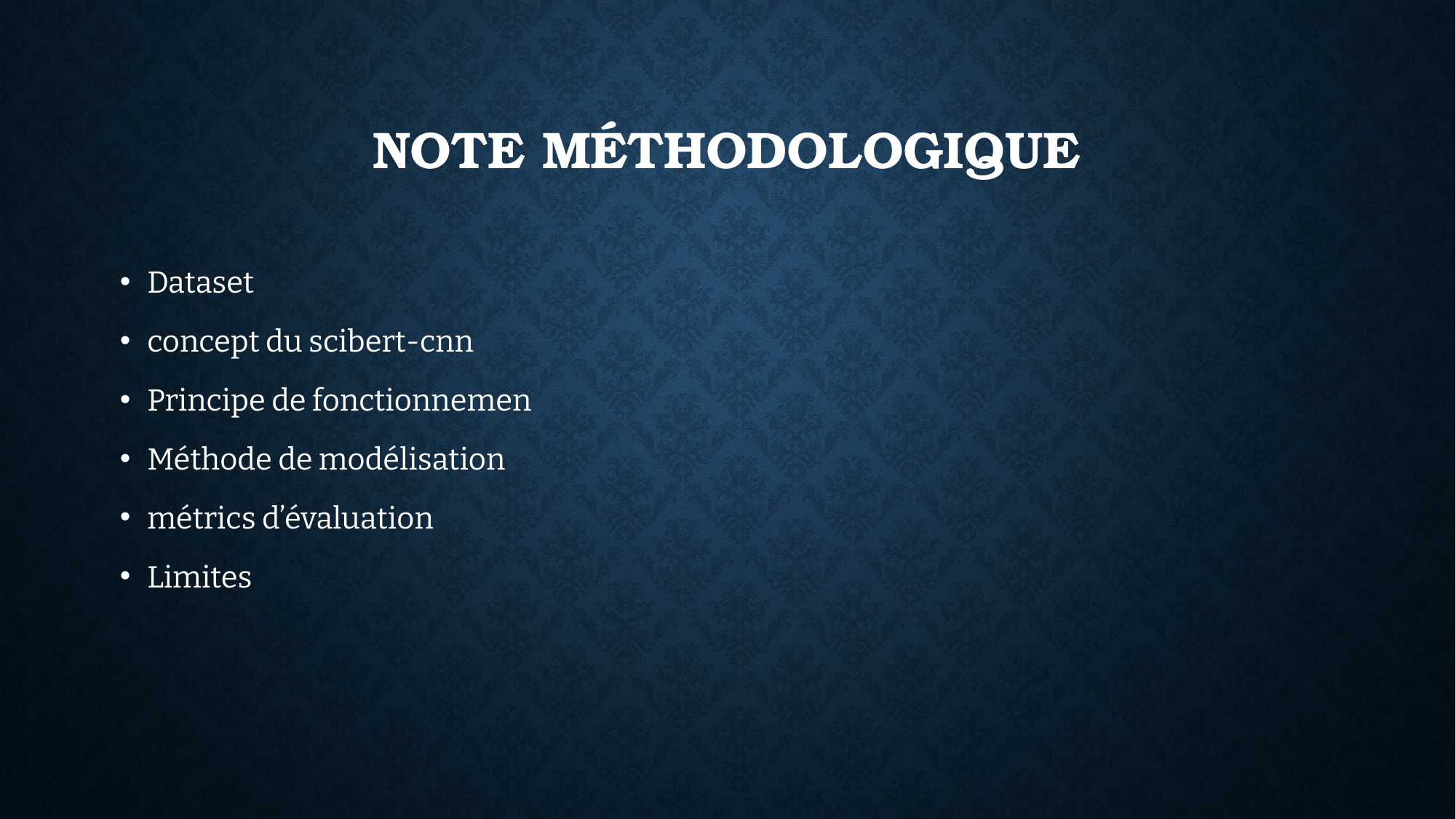

# Note méthodologique
Dataset
concept du scibert-cnn
Principe de fonctionnemen
Méthode de modélisation
métrics d’évaluation
Limites